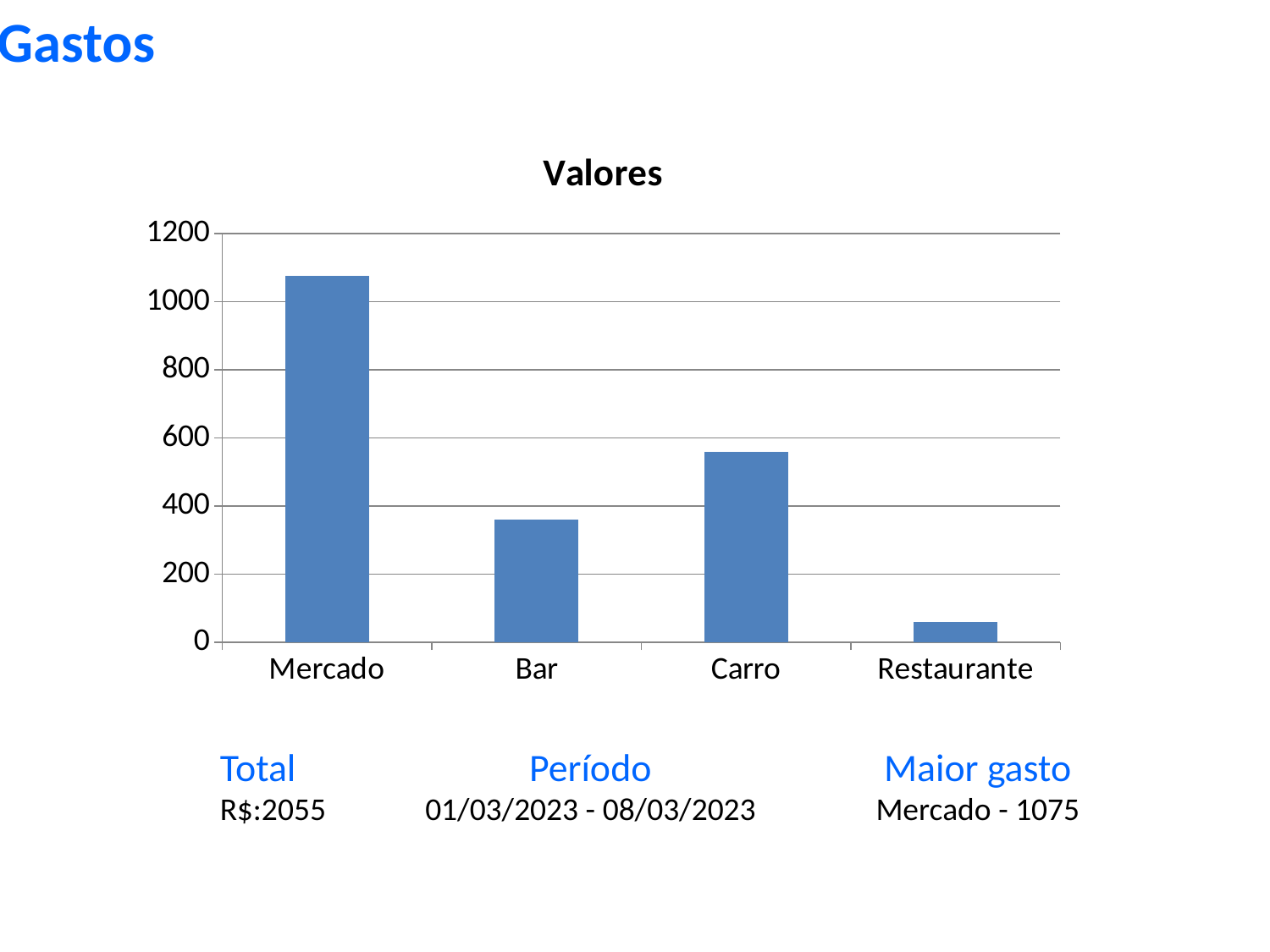

Gastos

### Chart

| Category | Valores |
|---|---|
| Mercado | 1075.0 |
| Bar | 360.0 |
| Carro | 560.0 |
| Restaurante | 60.0 |
Total
R$:2055

Período
01/03/2023 - 08/03/2023

Maior gasto
Mercado - 1075